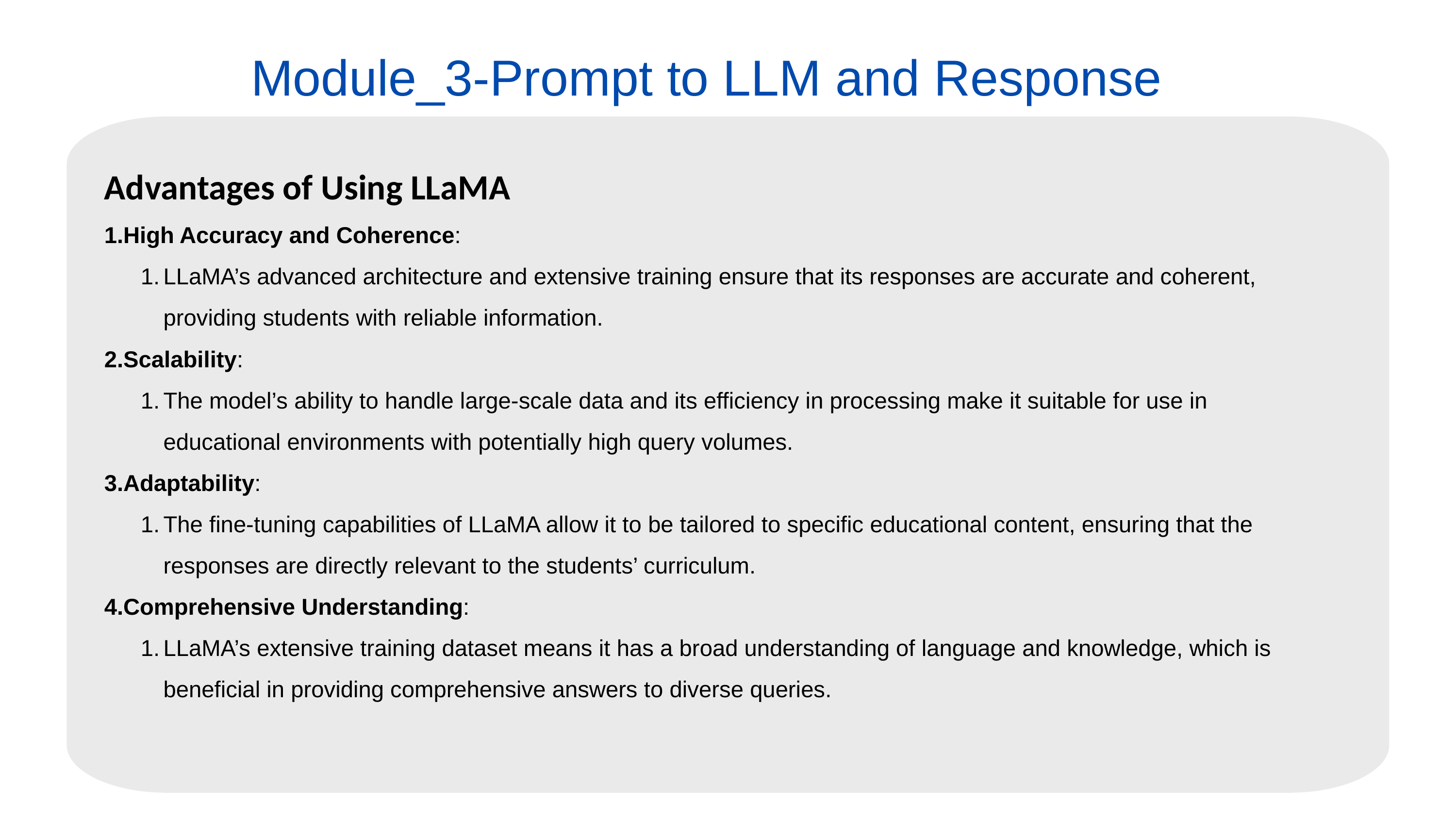

Module_3-Prompt to LLM and Response

Advantages of Using LLaMA
High Accuracy and Coherence:
LLaMA’s advanced architecture and extensive training ensure that its responses are accurate and coherent, providing students with reliable information.
Scalability:
The model’s ability to handle large-scale data and its efficiency in processing make it suitable for use in educational environments with potentially high query volumes.
Adaptability:
The fine-tuning capabilities of LLaMA allow it to be tailored to specific educational content, ensuring that the responses are directly relevant to the students’ curriculum.
Comprehensive Understanding:
LLaMA’s extensive training dataset means it has a broad understanding of language and knowledge, which is beneficial in providing comprehensive answers to diverse queries.